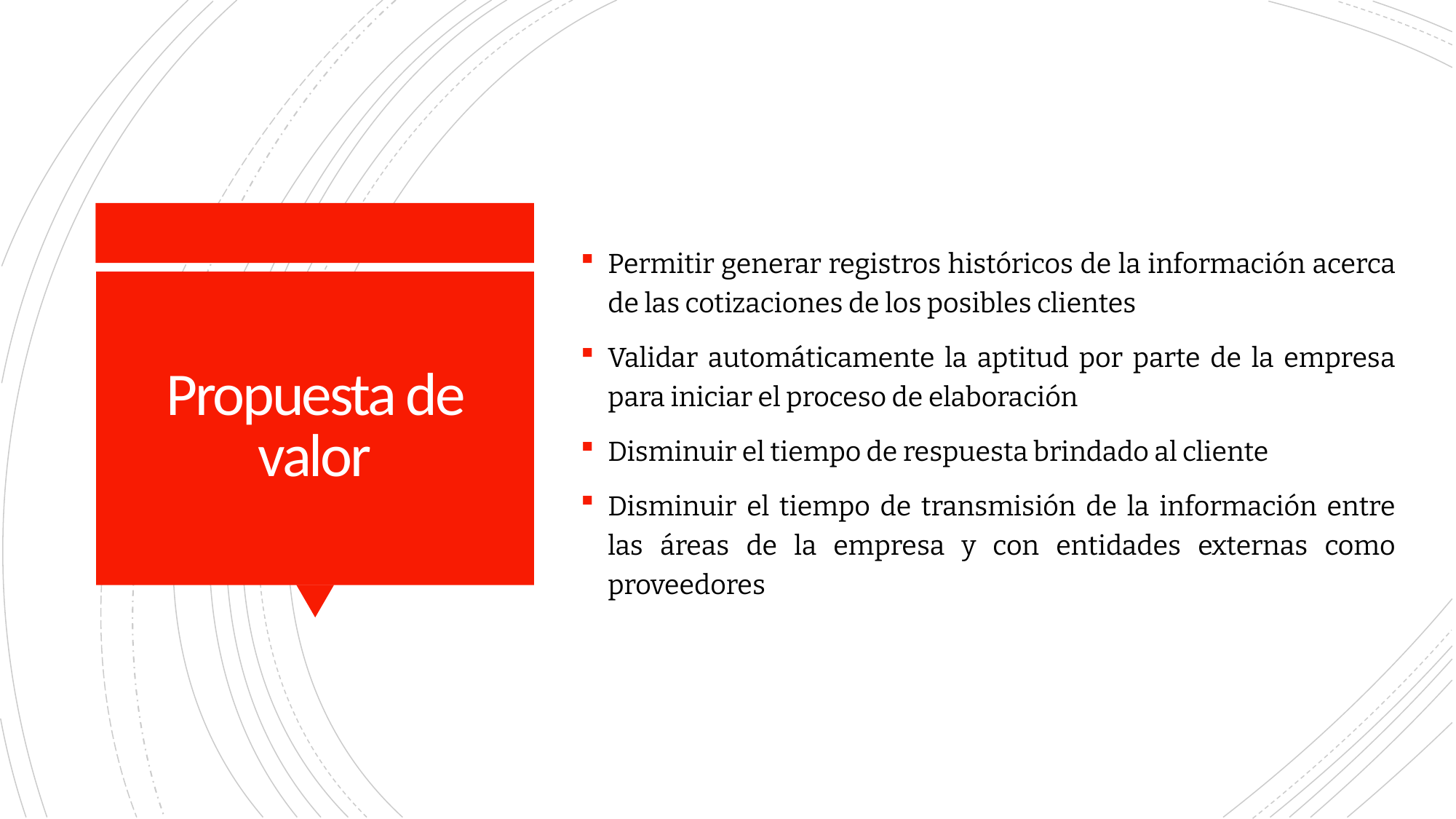

Permitir generar registros históricos de la información acerca de las cotizaciones de los posibles clientes
Validar automáticamente la aptitud por parte de la empresa para iniciar el proceso de elaboración
Disminuir el tiempo de respuesta brindado al cliente
Disminuir el tiempo de transmisión de la información entre las áreas de la empresa y con entidades externas como proveedores
# Propuesta de valor